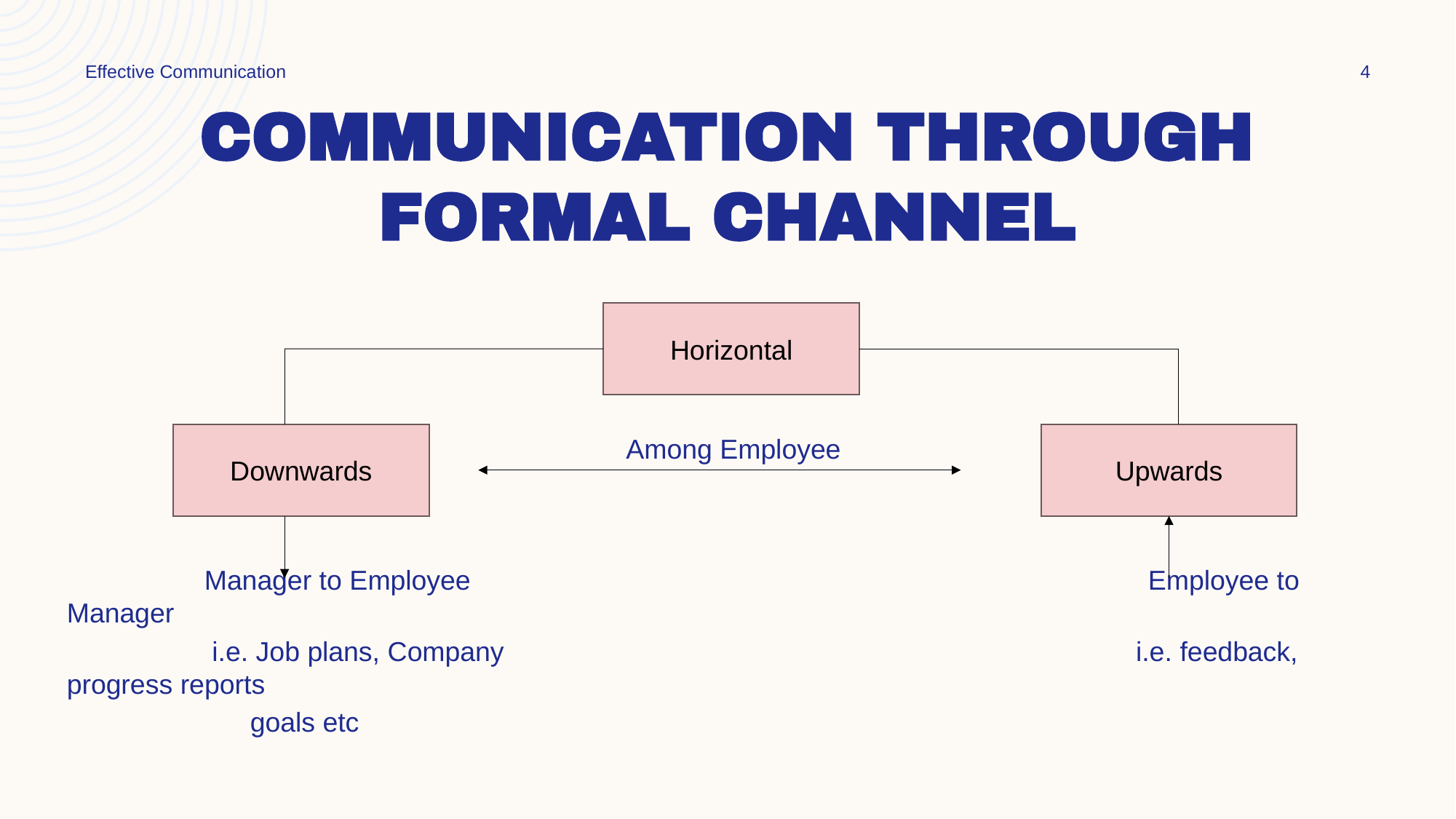

Effective Communication
4
# Communication through formal channel

                  Manager to Employee                                                                                         Employee to Manager
                   i.e. Job plans, Company                                                                                   i.e. feedback, progress reports
                        goals etc

Horizontal
Downwards
Upwards
Among Employee